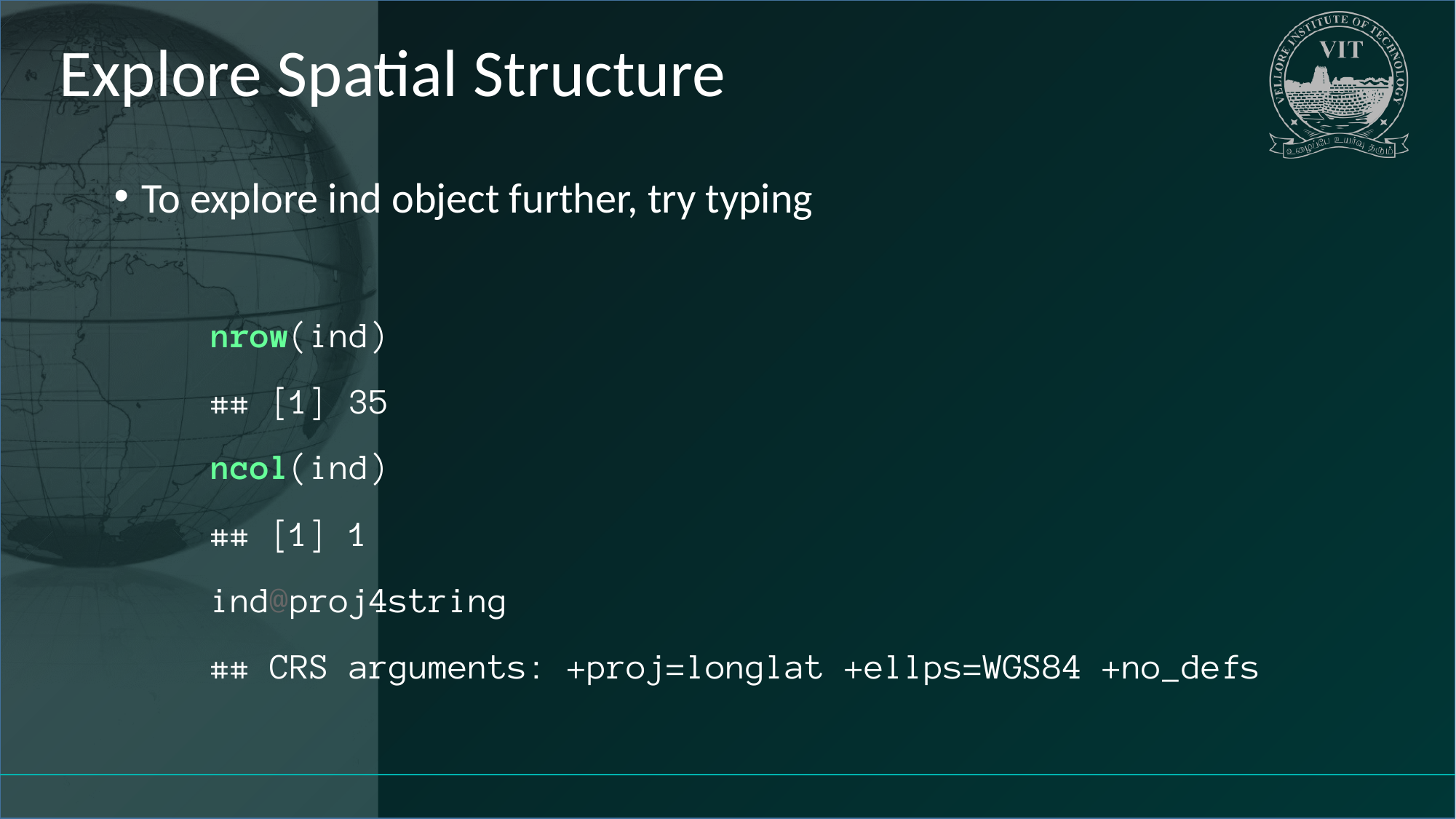

# Explore Spatial Structure
To explore ind object further, try typing

nrow(ind)
## [1] 35
ncol(ind)
## [1] 1
ind@proj4string
## CRS arguments: +proj=longlat +ellps=WGS84 +no_defs